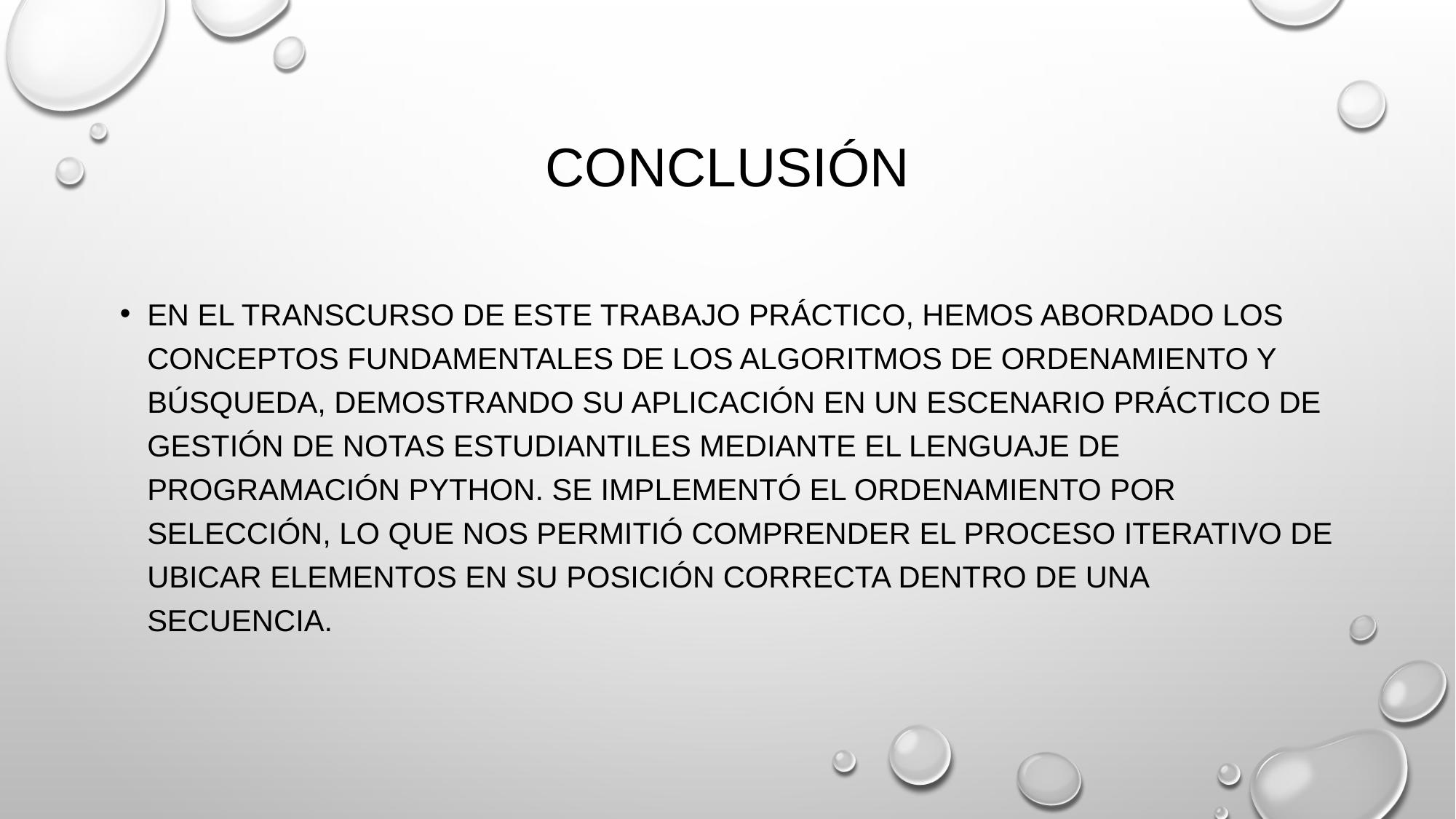

# conclusión
En el transcurso de este trabajo práctico, hemos abordado los conceptos fundamentales de los algoritmos de ordenamiento y búsqueda, demostrando su aplicación en un escenario práctico de gestión de notas estudiantiles mediante el lenguaje de programación Python. Se implementó el Ordenamiento por Selección, lo que nos permitió comprender el proceso iterativo de ubicar elementos en su posición correcta dentro de una secuencia.